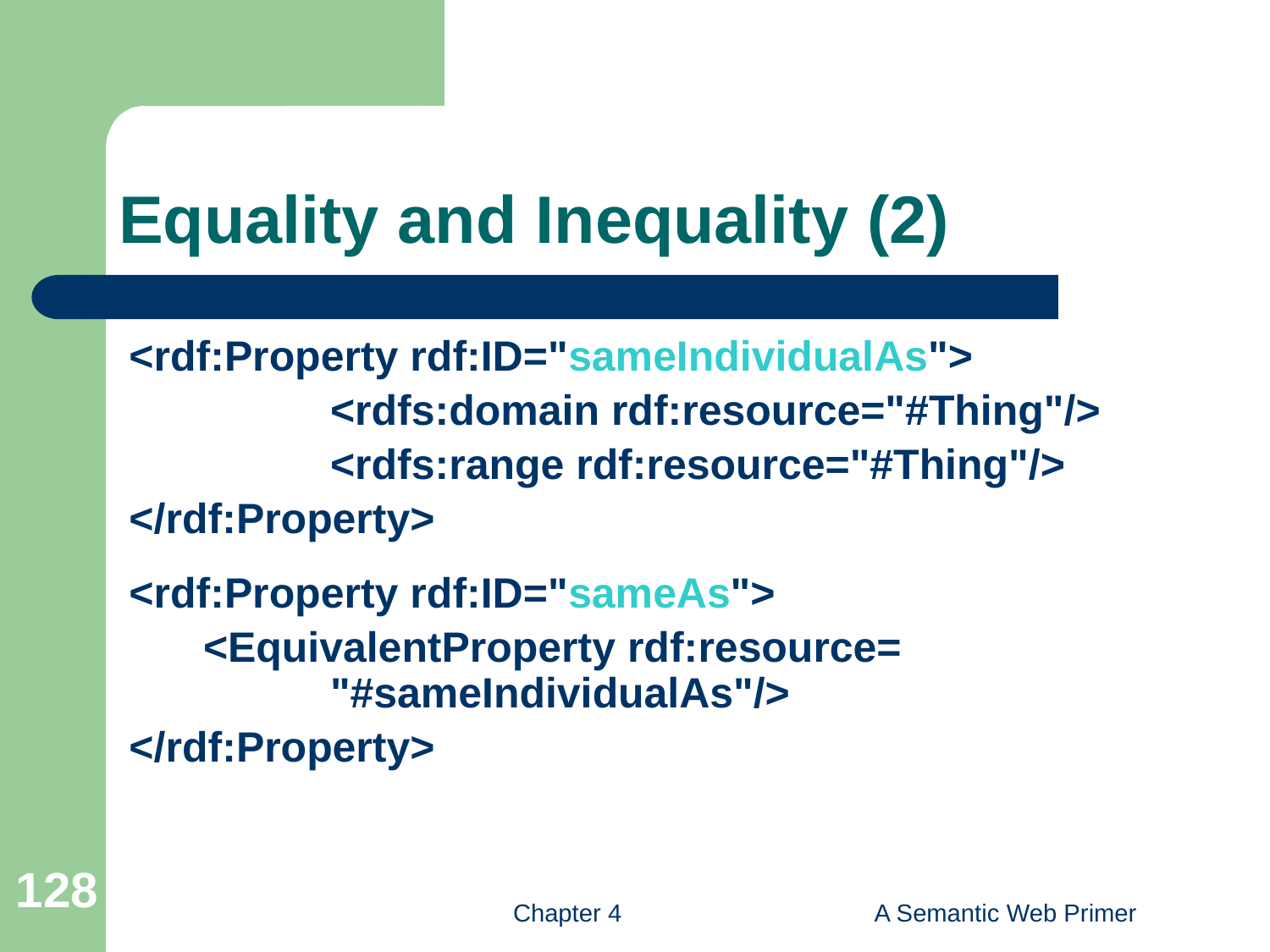

# Equality and Inequality (2)
<rdf:Property rdf:ID="sameIndividualAs">
		<rdfs:domain rdf:resource="#Thing"/>
		<rdfs:range rdf:resource="#Thing"/>
</rdf:Property>
<rdf:Property rdf:ID="sameAs">
	<EquivalentProperty rdf:resource= 			"#sameIndividualAs"/>
</rdf:Property>
128
Chapter 4
A Semantic Web Primer